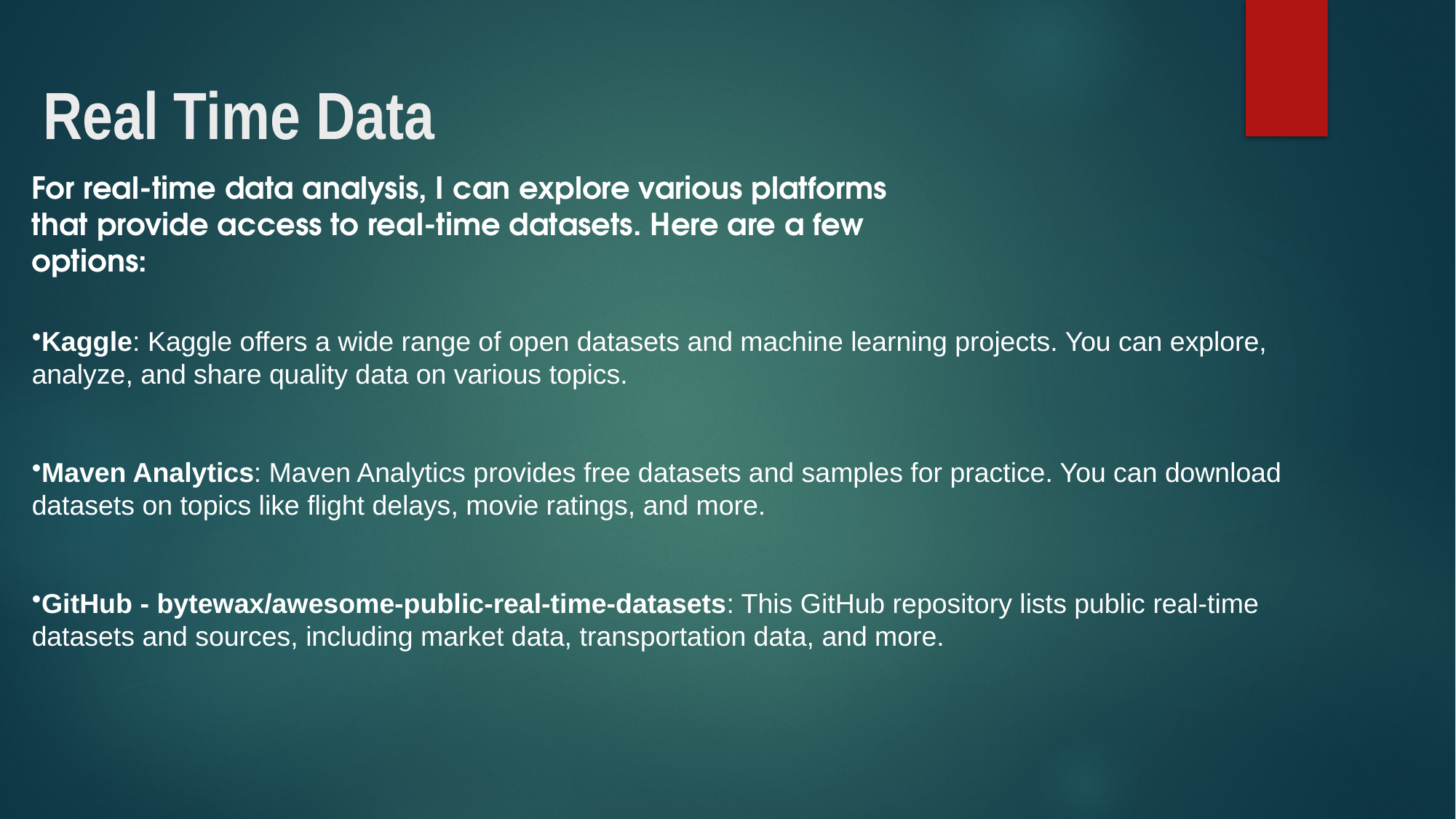

# Real Time Data
For real-time data analysis, I can explore various platforms that provide access to real-time datasets. Here are a few options:
Kaggle: Kaggle offers a wide range of open datasets and machine learning projects. You can explore, analyze, and share quality data on various topics.

Maven Analytics: Maven Analytics provides free datasets and samples for practice. You can download datasets on topics like flight delays, movie ratings, and more.

GitHub - bytewax/awesome-public-real-time-datasets: This GitHub repository lists public real-time datasets and sources, including market data, transportation data, and more.